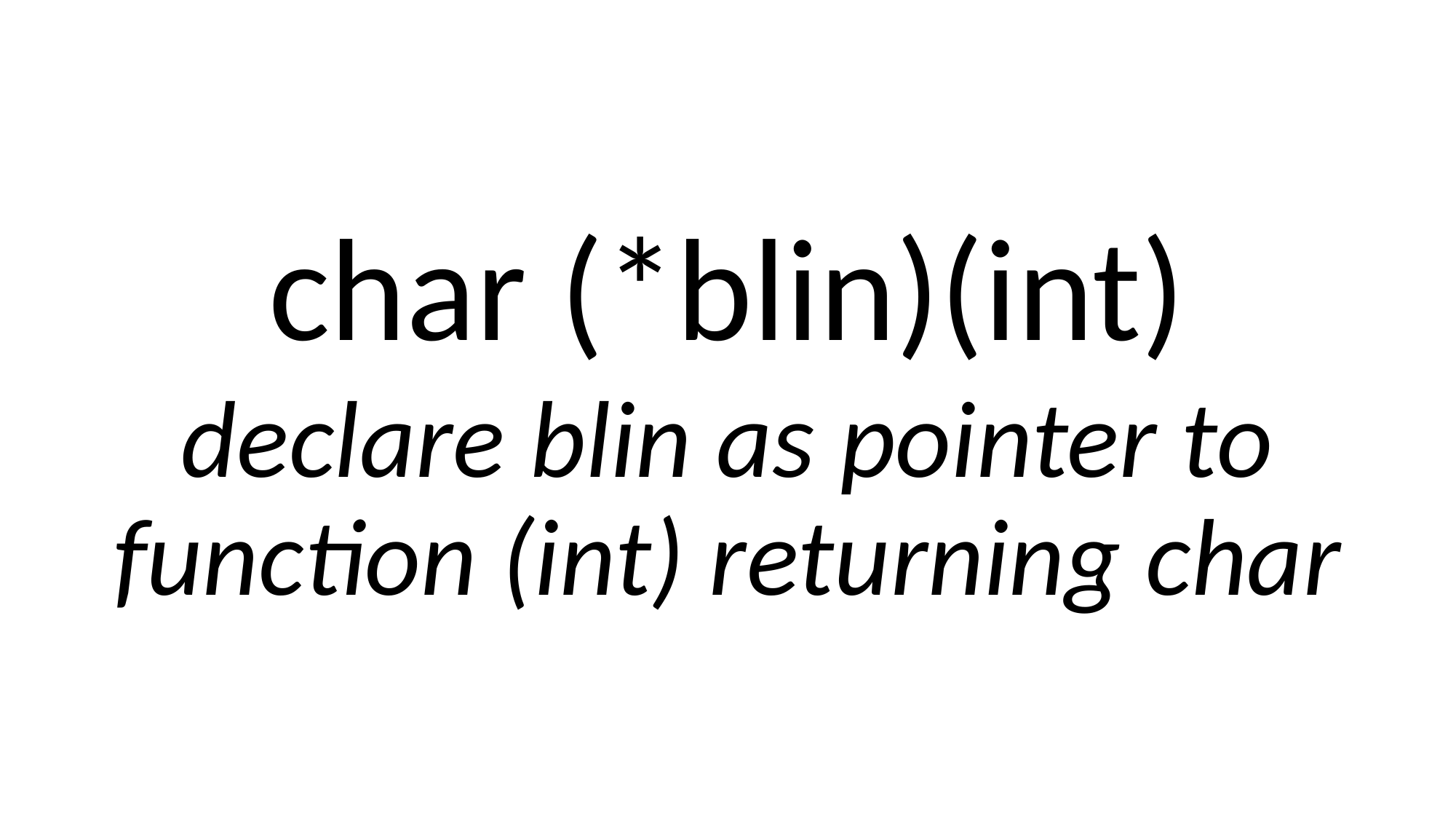

# char (*blin)(int)
declare blin as pointer to function (int) returning char